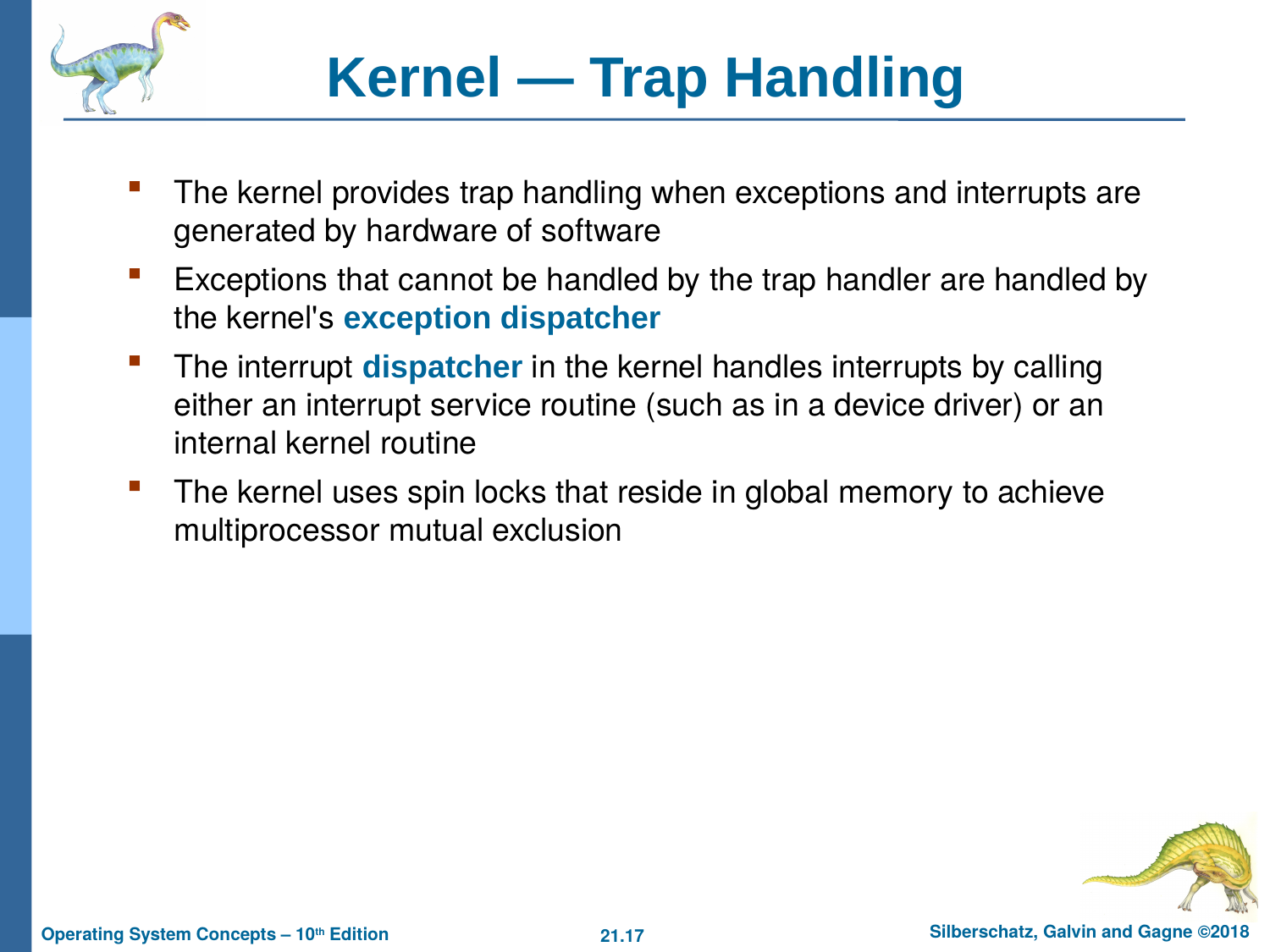

# Kernel — Trap Handling
The kernel provides trap handling when exceptions and interrupts are generated by hardware of software
Exceptions that cannot be handled by the trap handler are handled by the kernel's exception dispatcher
The interrupt dispatcher in the kernel handles interrupts by calling either an interrupt service routine (such as in a device driver) or an internal kernel routine
The kernel uses spin locks that reside in global memory to achieve multiprocessor mutual exclusion